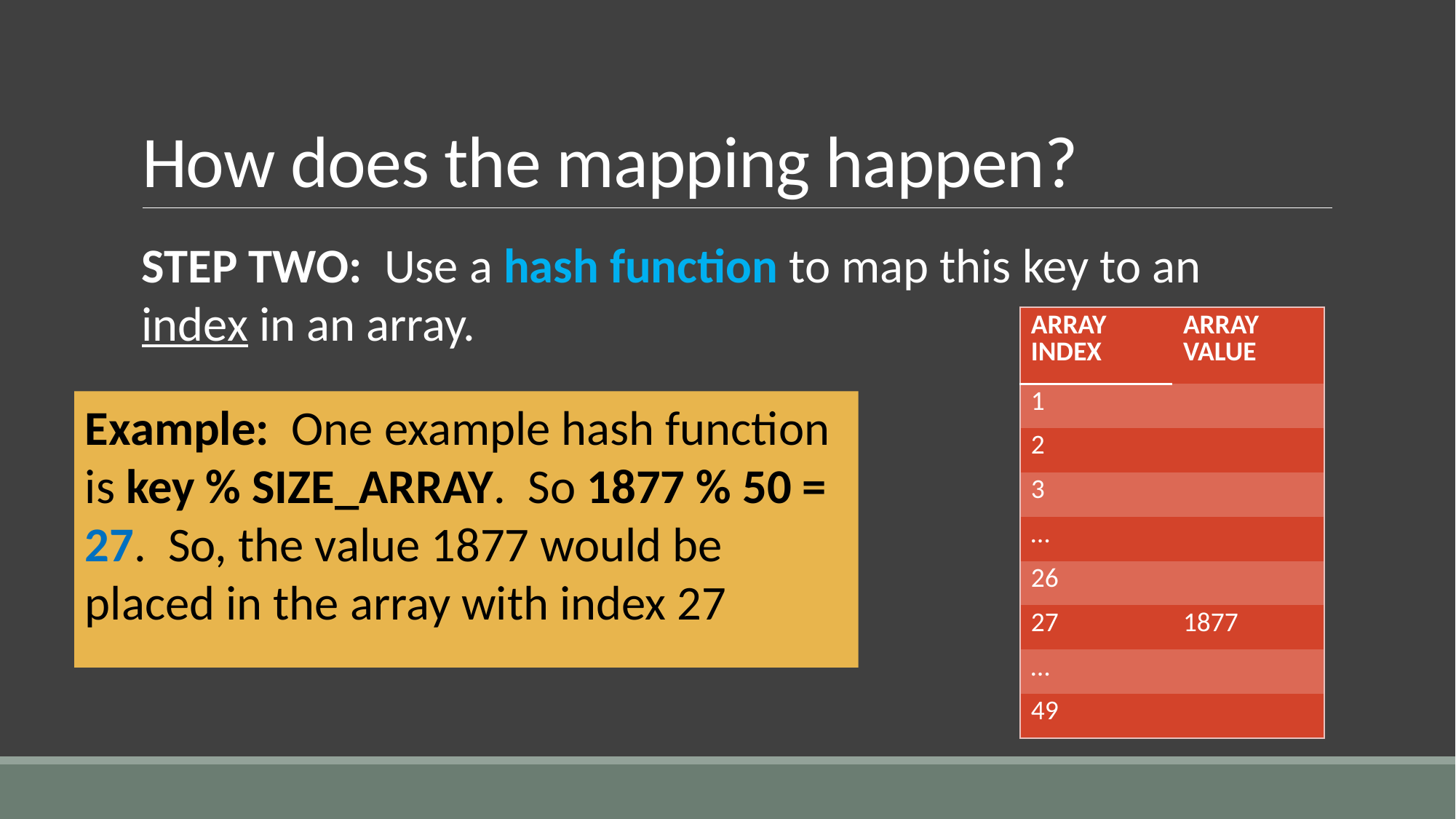

# How does the mapping happen?

STEP TWO:  Use a hash function to map this key to an index in an array.
| ARRAY INDEX | ARRAY VALUE |
| --- | --- |
| 1 |  |
| 2 |  |
| 3 |  |
| … |  |
| 26 |  |
| 27 | 1877 |
| … |  |
| 49 |  |
Example:  One example hash function is key % SIZE_ARRAY.  So 1877 % 50 = 27.  So, the value 1877 would be placed in the array with index 27